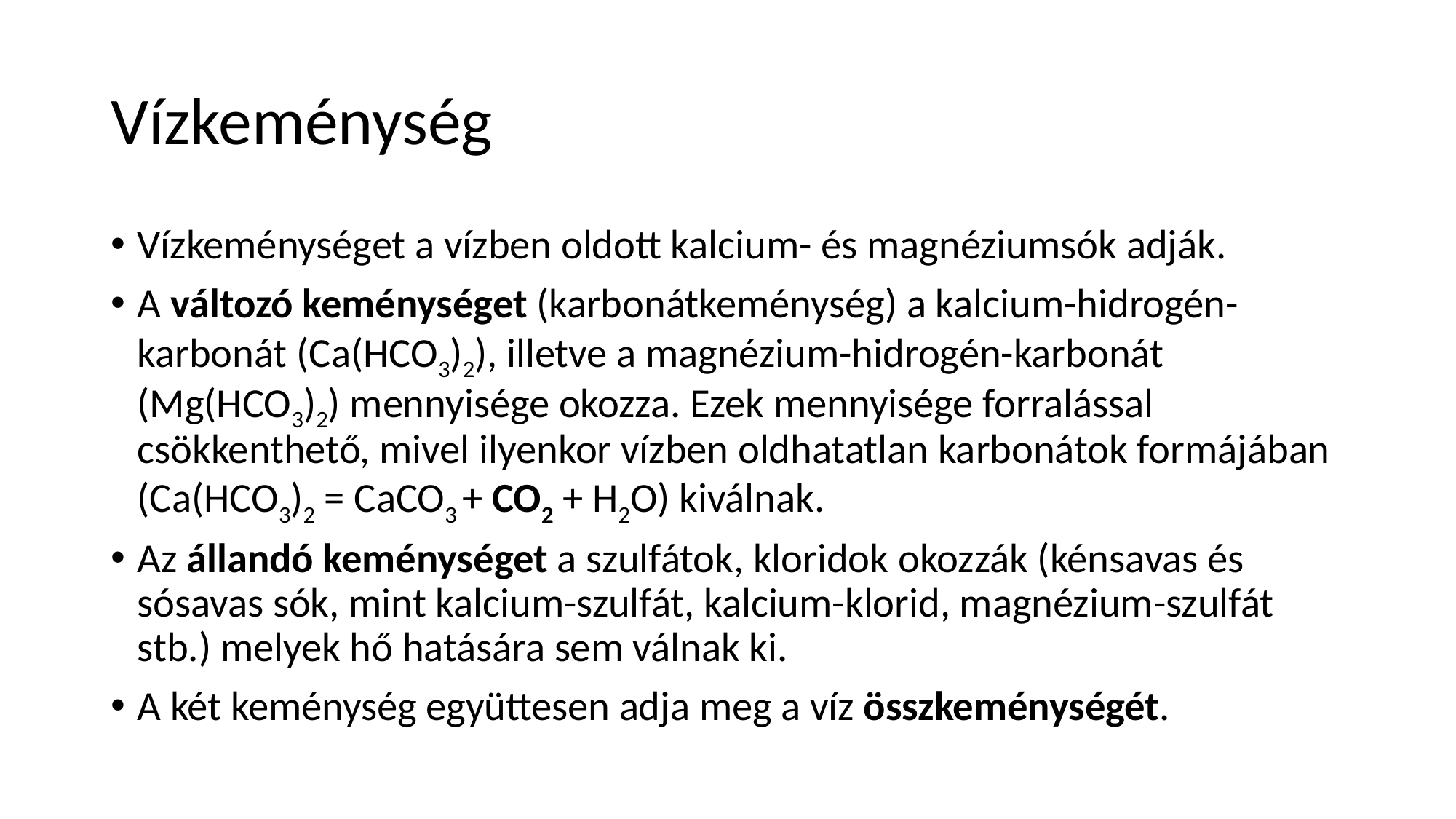

# Vízkeménység
Vízkeménységet a vízben oldott kalcium- és magnéziumsók adják.
A változó keménységet (karbonátkeménység) a kalcium-hidrogén-karbonát (Ca(HCO3)2), illetve a magnézium-hidrogén-karbonát (Mg(HCO3)2) mennyisége okozza. Ezek mennyisége forralással csökkenthető, mivel ilyenkor vízben oldhatatlan karbonátok formájában (Ca(HCO3)2 = CaCO3 + CO2 + H2O) kiválnak.
Az állandó keménységet a szulfátok, kloridok okozzák (kénsavas és sósavas sók, mint kalcium-szulfát, kalcium-klorid, magnézium-szulfát stb.) melyek hő hatására sem válnak ki.
A két keménység együttesen adja meg a víz összkeménységét.